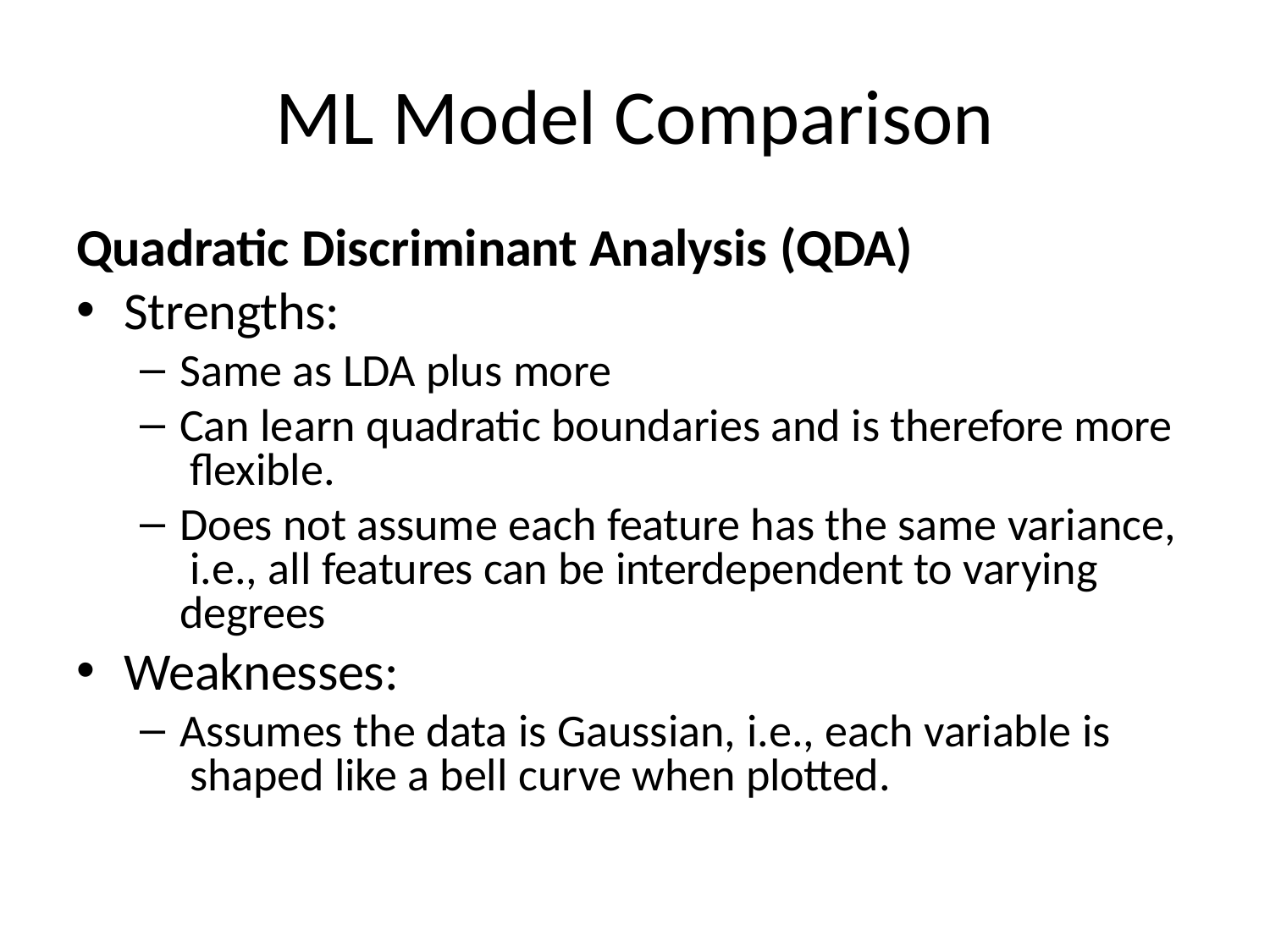

# ML Model Comparison
Quadratic Discriminant Analysis (QDA)
Strengths:
Same as LDA plus more
Can learn quadratic boundaries and is therefore more  flexible.
Does not assume each feature has the same variance,  i.e., all features can be interdependent to varying  degrees
Weaknesses:
Assumes the data is Gaussian, i.e., each variable is  shaped like a bell curve when plotted.